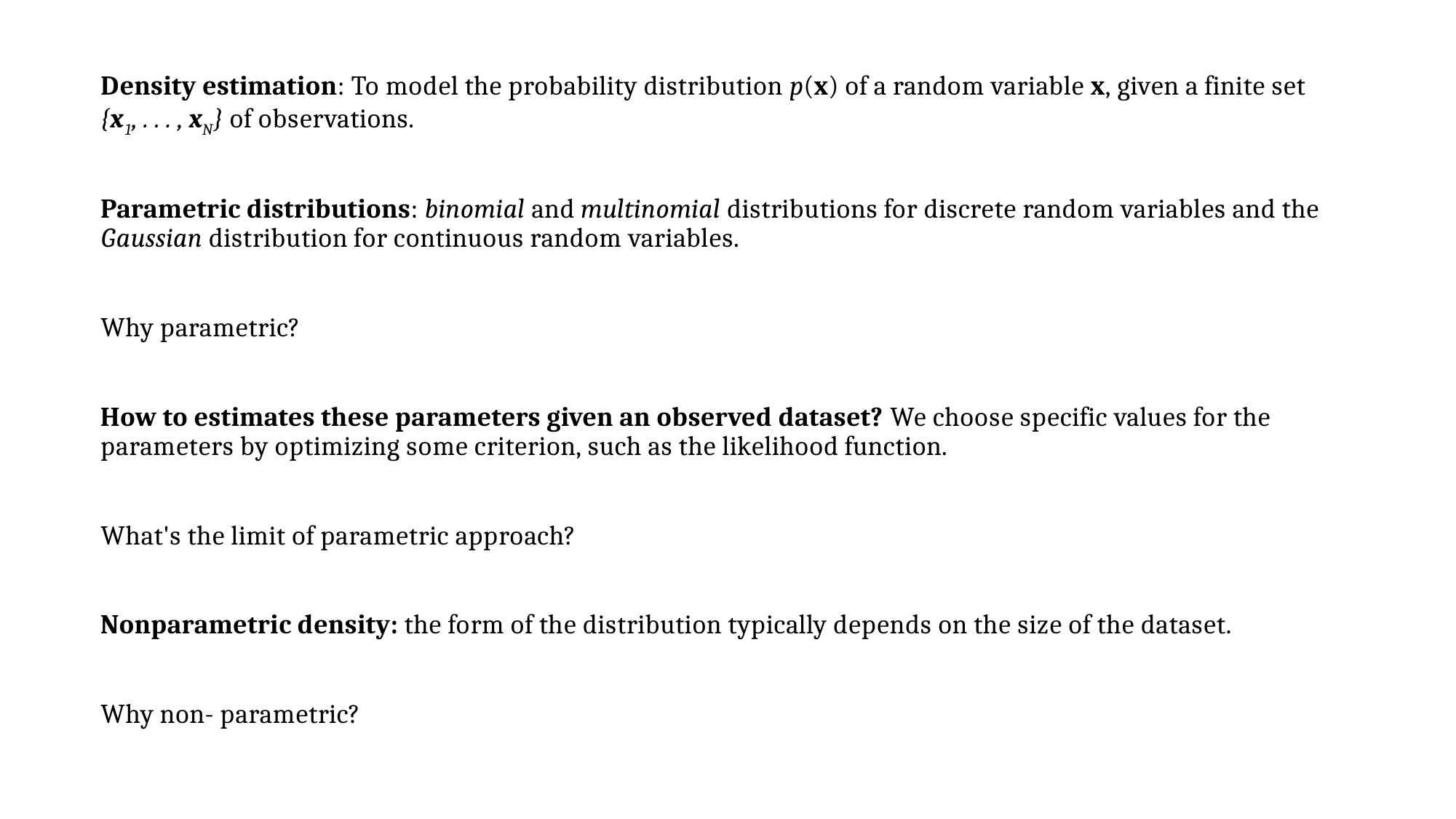

Density estimation: To model the probability distribution p(x) of a random variable x, given a finite set {x1, . . . , xN} of observations.

Parametric distributions: binomial and multinomial distributions for discrete random variables and the Gaussian distribution for continuous random variables.

Why parametric?

How to estimates these parameters given an observed dataset? We choose specific values for the parameters by optimizing some criterion, such as the likelihood function.

What's the limit of parametric approach?

Nonparametric density: the form of the distribution typically depends on the size of the dataset.

Why non- parametric?